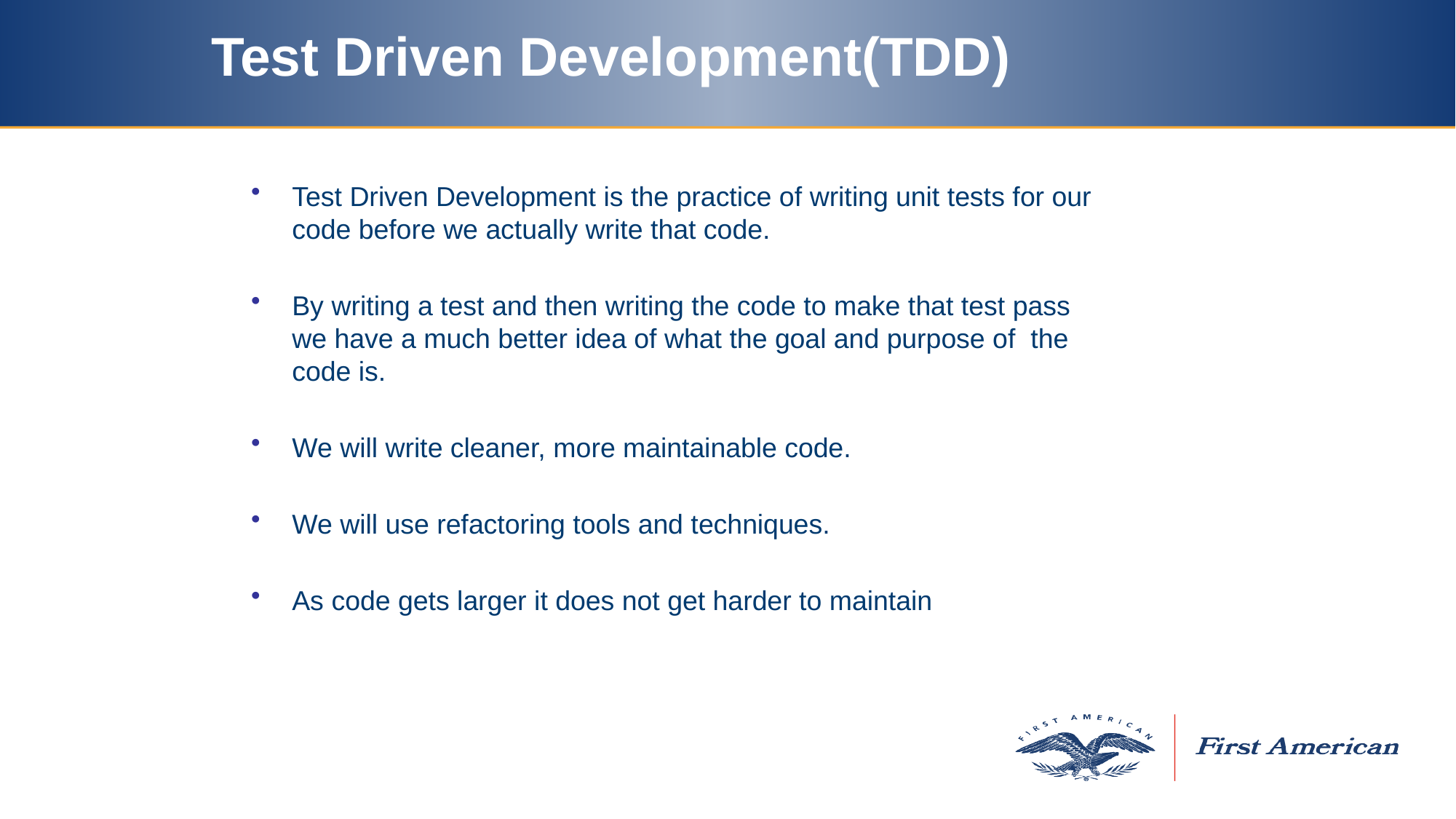

# Test Driven Development(TDD)
Test Driven Development is the practice of writing unit tests for our code before we actually write that code.

By writing a test and then writing the code to make that test pass we have a much better idea of what the goal and purpose of  the code is.

We will write cleaner, more maintainable code.

We will use refactoring tools and techniques.

As code gets larger it does not get harder to maintain